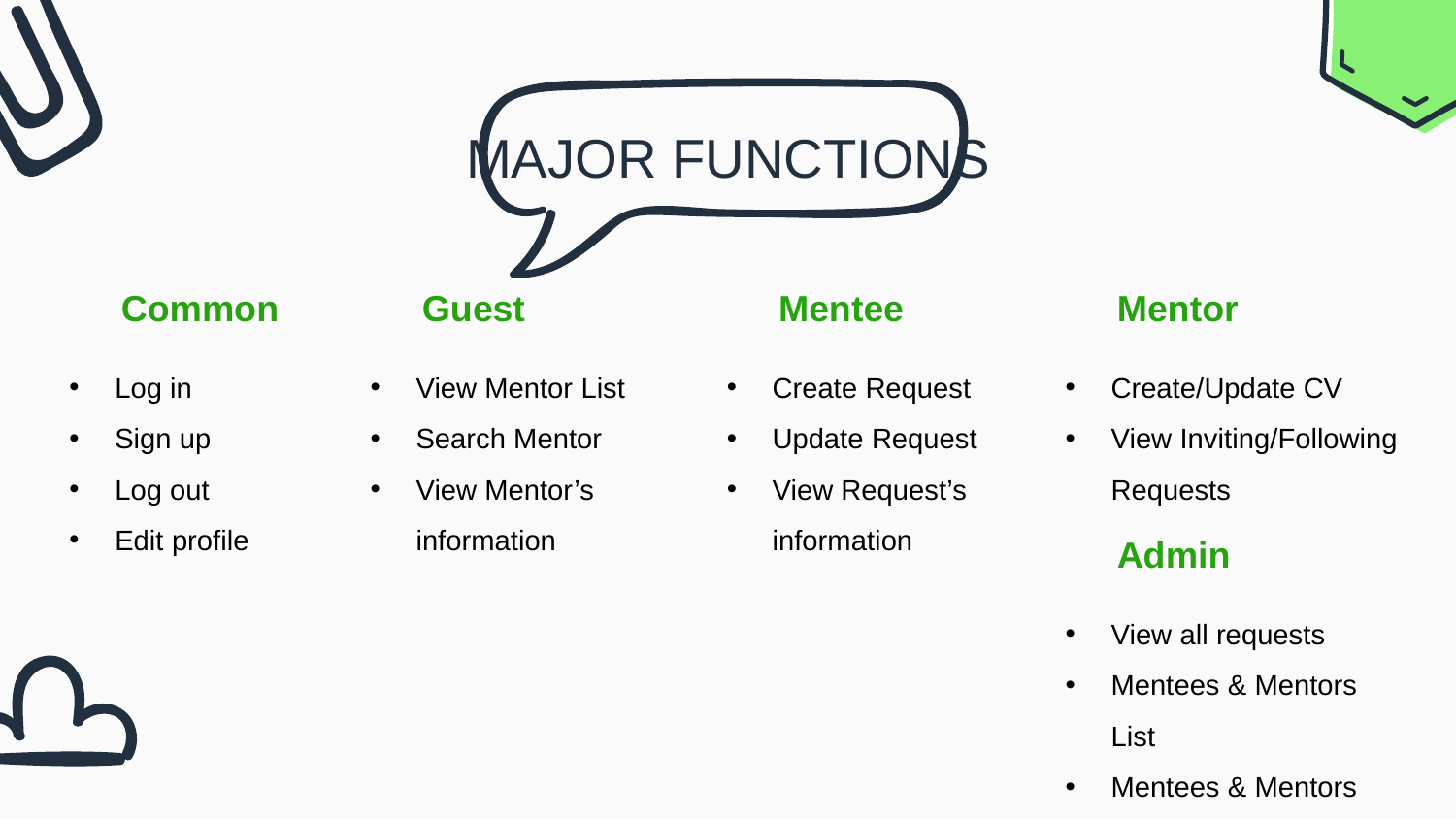

# MAJOR FUNCTIONS
Common
Guest
Mentor
Mentee
Log in
Sign up
Log out
Edit profile
View Mentor List
Search Mentor
View Mentor’s information
Create/Update CV
View Inviting/Following Requests
Create Request
Update Request
View Request’s information
Admin
View all requests
Mentees & Mentors List
Mentees & Mentors Details